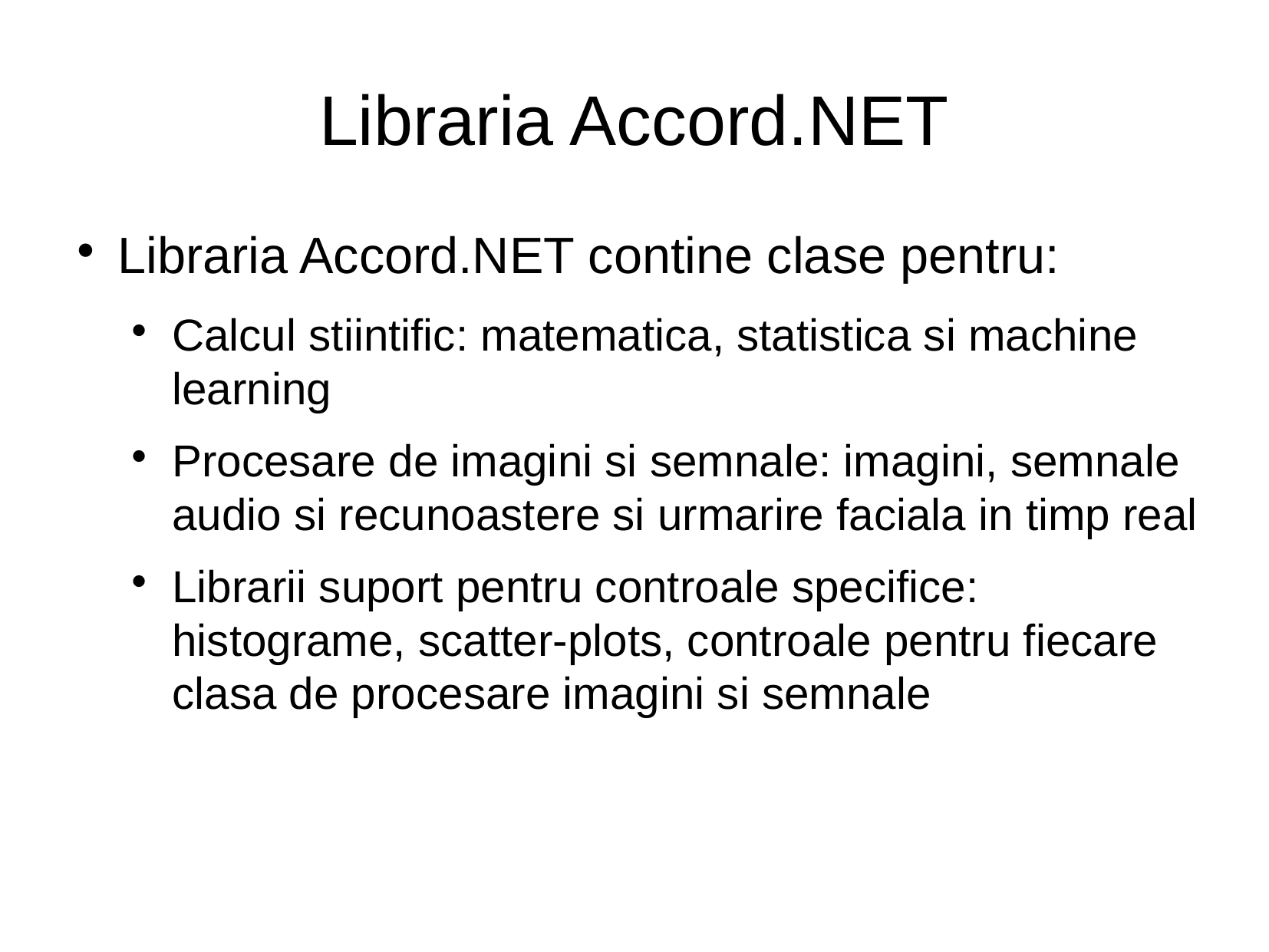

Libraria Accord.NET
Libraria Accord.NET contine clase pentru:
Calcul stiintific: matematica, statistica si machine learning
Procesare de imagini si semnale: imagini, semnale audio si recunoastere si urmarire faciala in timp real
Librarii suport pentru controale specifice: histograme, scatter-plots, controale pentru fiecare clasa de procesare imagini si semnale